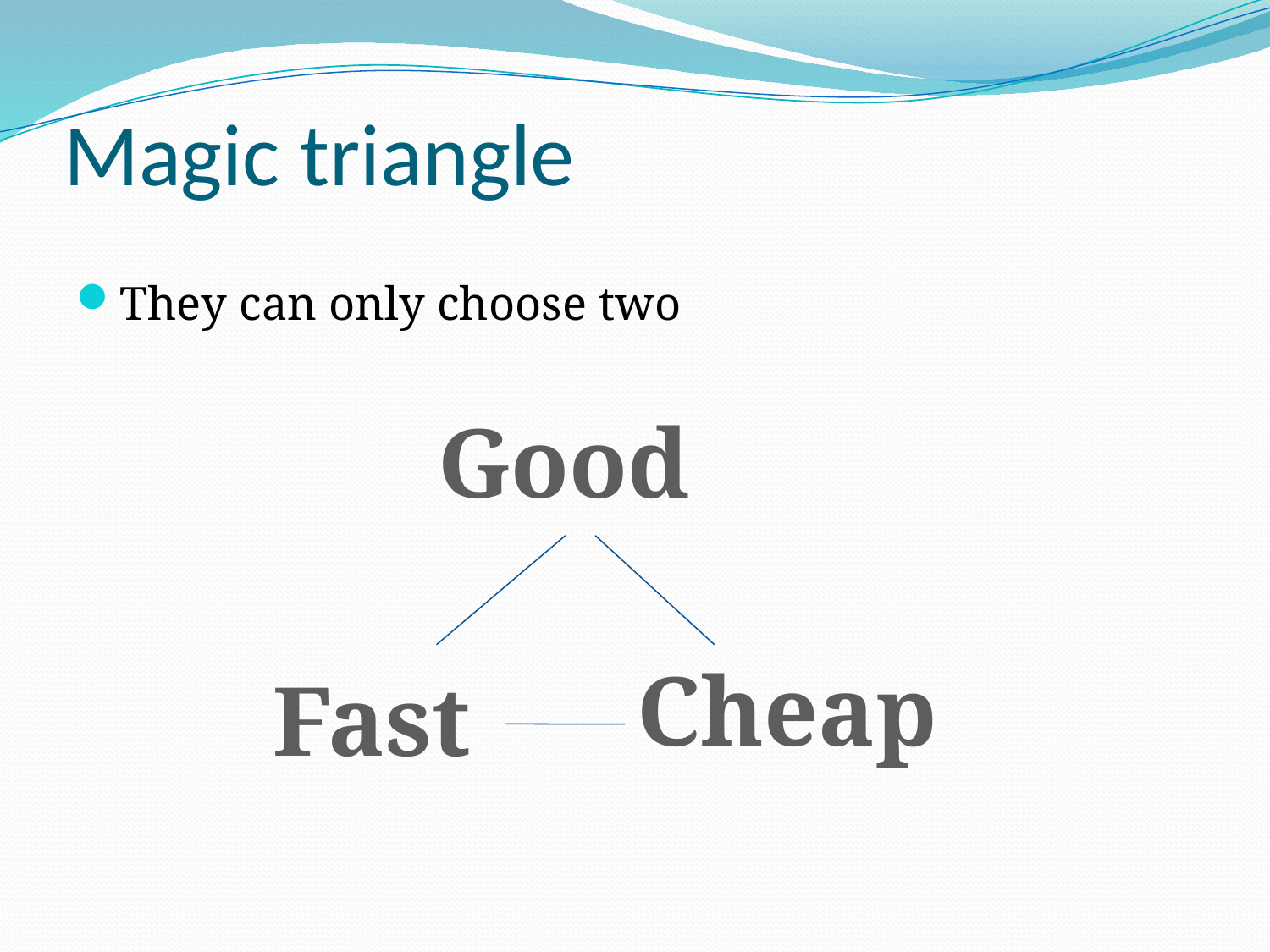

# Magic triangle
They can only choose two
Good
Cheap
Fast